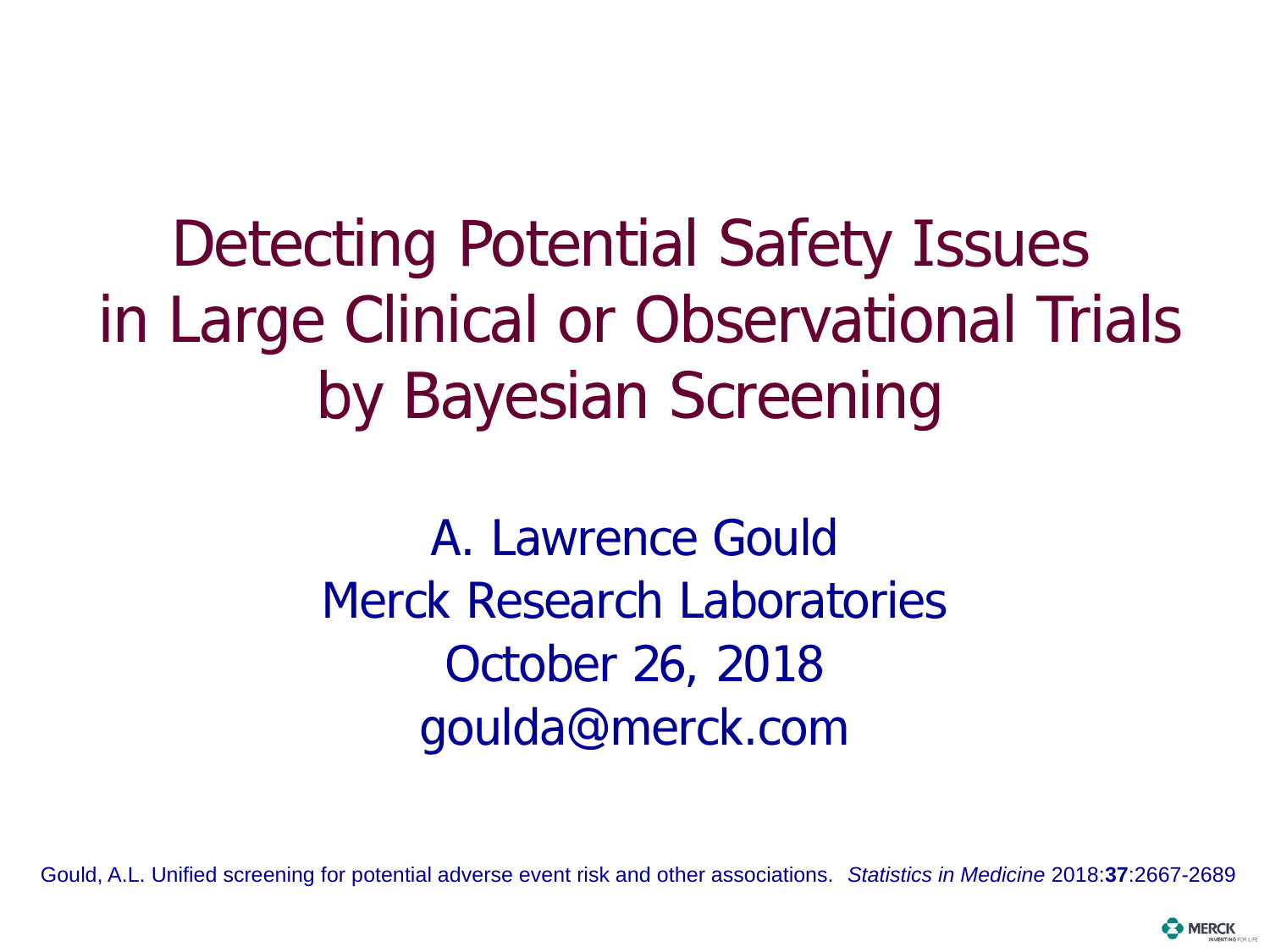

# Detecting Potential Safety Issues in Large Clinical or Observational Trials by Bayesian Screening
A. Lawrence Gould
Merck Research Laboratories
October 26, 2018
goulda@merck.com
Gould, A.L. Unified screening for potential adverse event risk and other associations.  Statistics in Medicine 2018:37:2667-2689